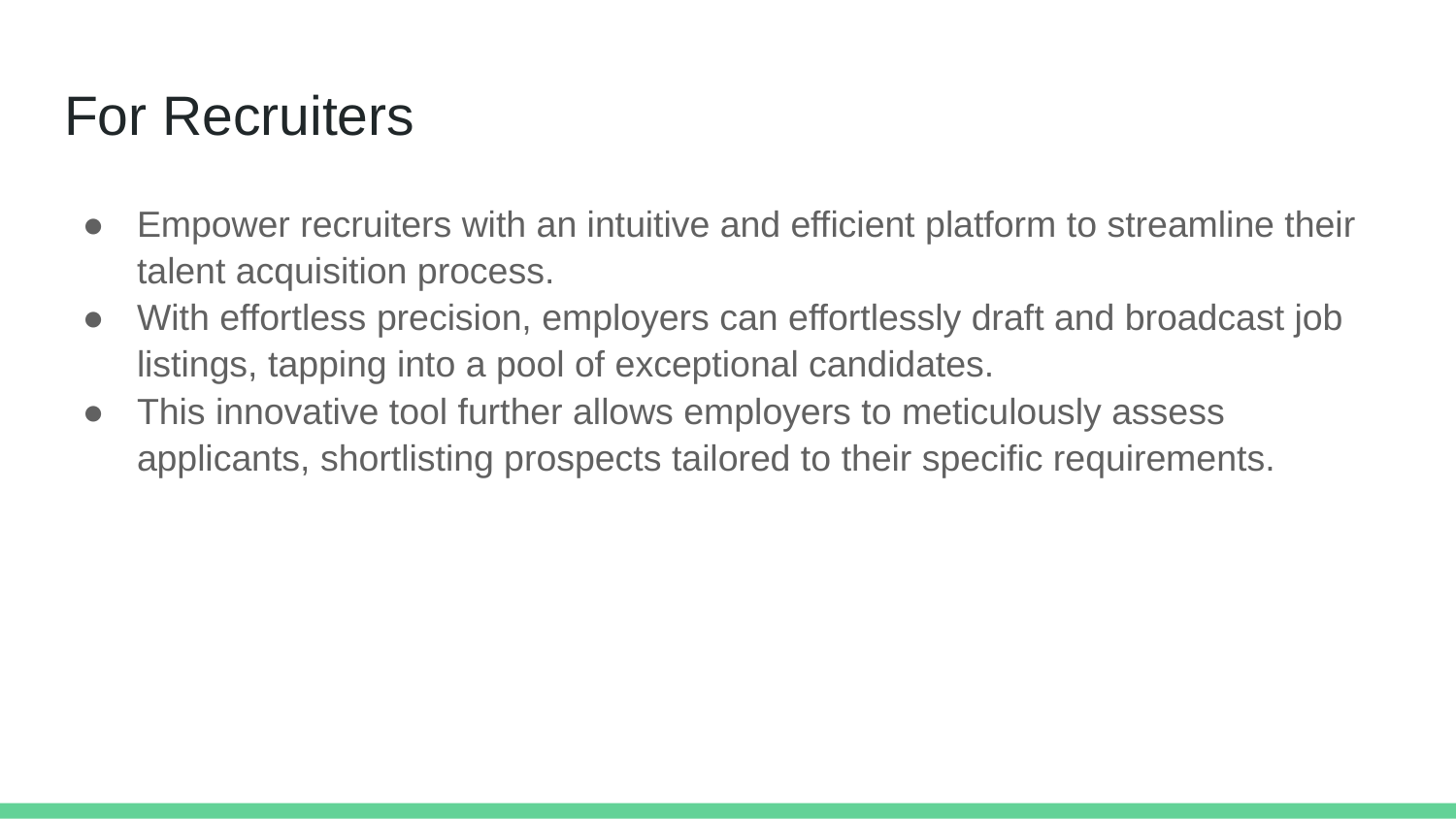

# For Recruiters
Empower recruiters with an intuitive and efficient platform to streamline their talent acquisition process.
With effortless precision, employers can effortlessly draft and broadcast job listings, tapping into a pool of exceptional candidates.
This innovative tool further allows employers to meticulously assess applicants, shortlisting prospects tailored to their specific requirements.